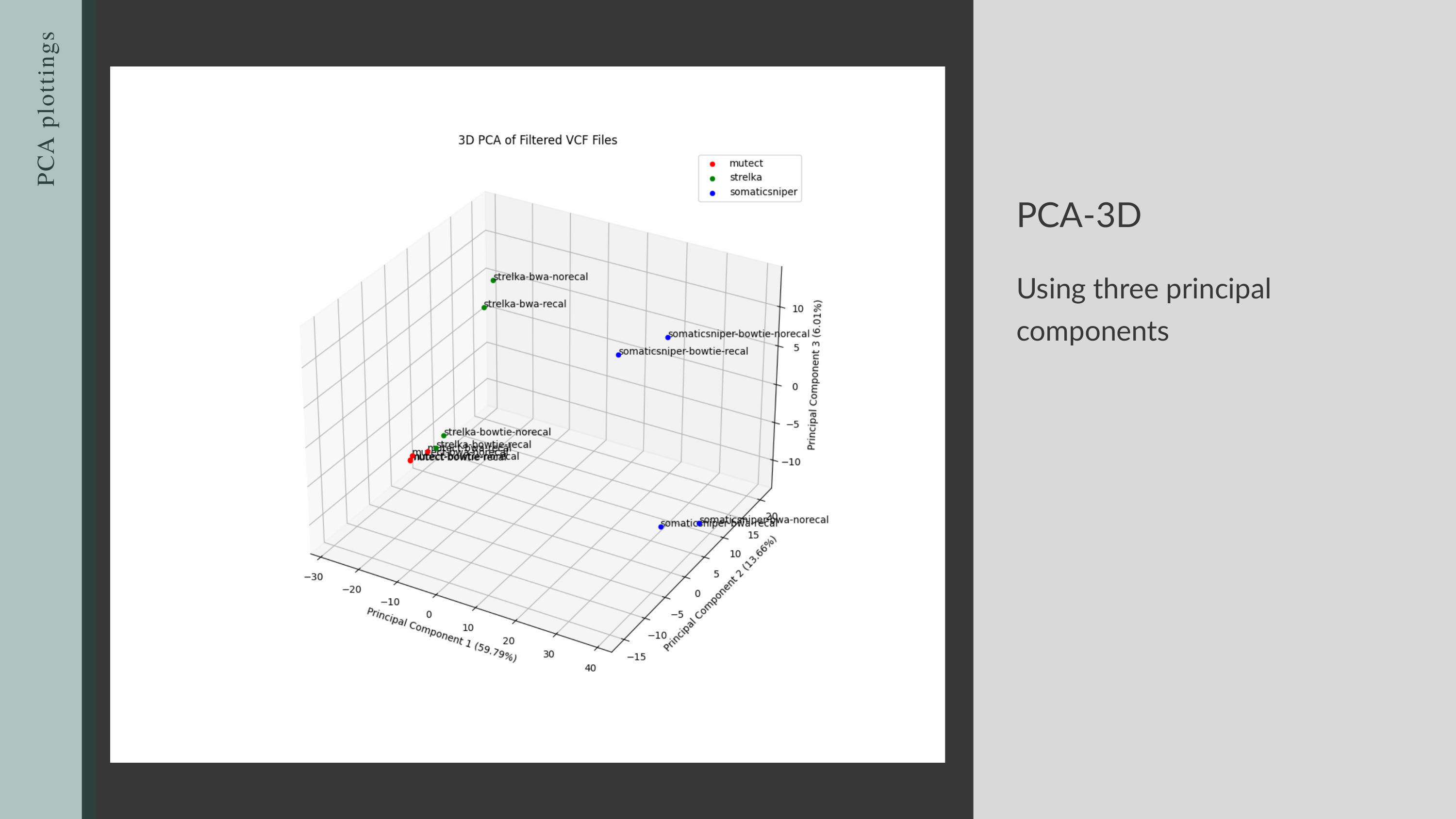

PCA-3D
Using three principal components
PCA plottings